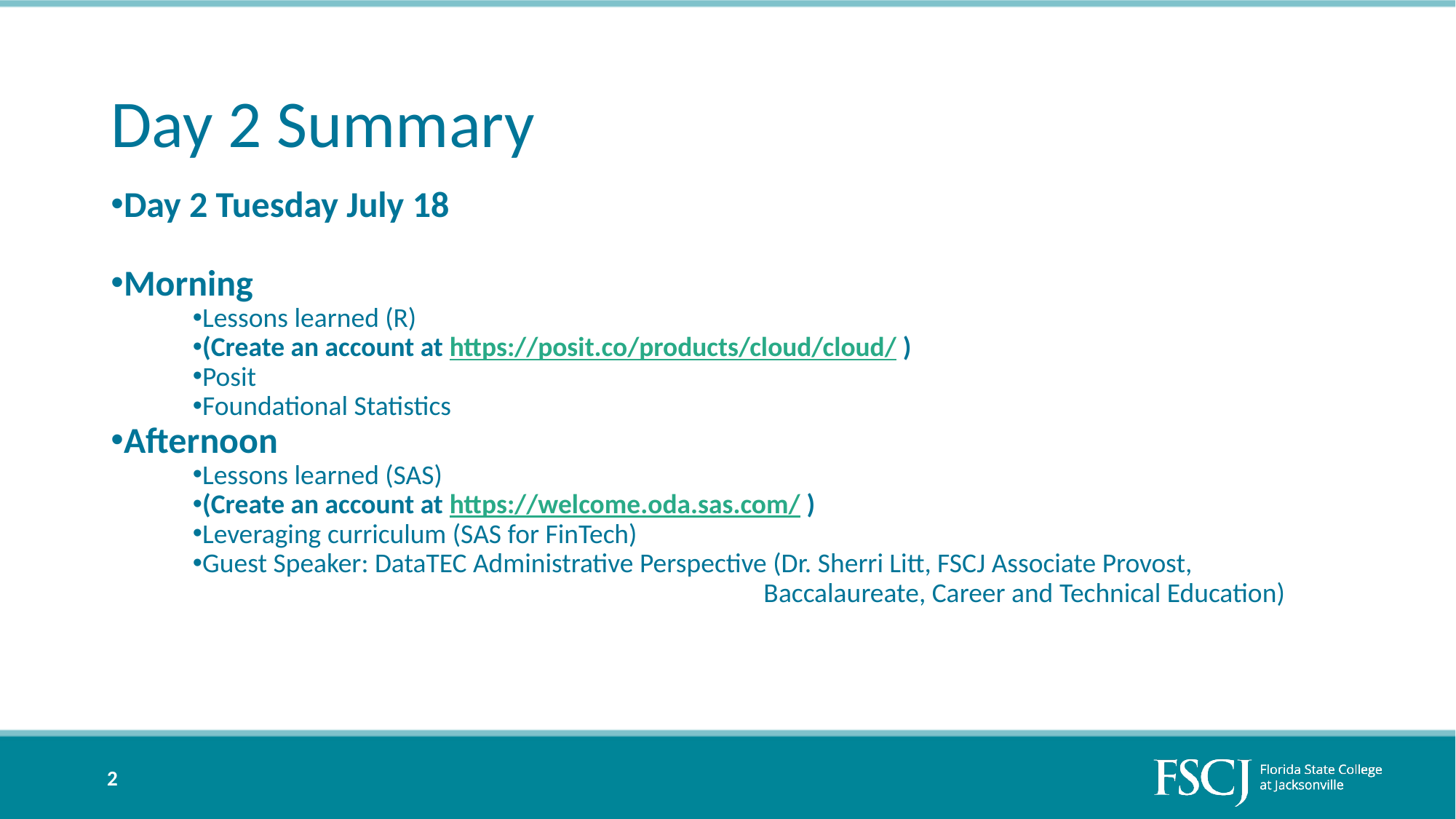

# Day 2 Summary
Day 2 Tuesday July 18

Morning
Lessons learned (R)
(Create an account at https://posit.co/products/cloud/cloud/ )
Posit
Foundational Statistics
Afternoon
Lessons learned (SAS)
(Create an account at https://welcome.oda.sas.com/ )
Leveraging curriculum (SAS for FinTech)
Guest Speaker: DataTEC Administrative Perspective (Dr. Sherri Litt, FSCJ Associate Provost,
                                                                                                 Baccalaureate, Career and Technical Education)